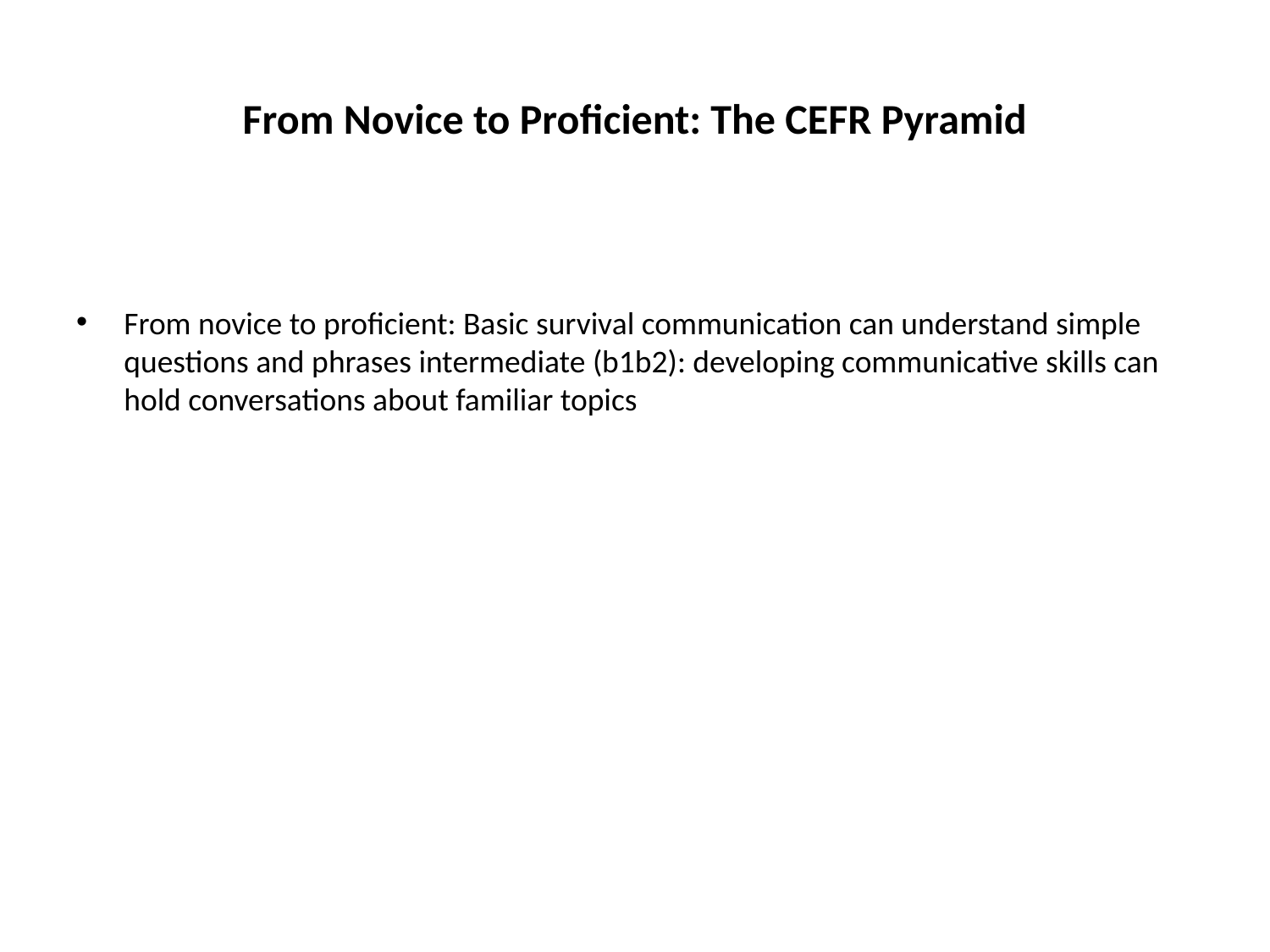

# From Novice to Proficient: The CEFR Pyramid

From novice to proficient: Basic survival communication can understand simple questions and phrases intermediate (b1b2): developing communicative skills can hold conversations about familiar topics